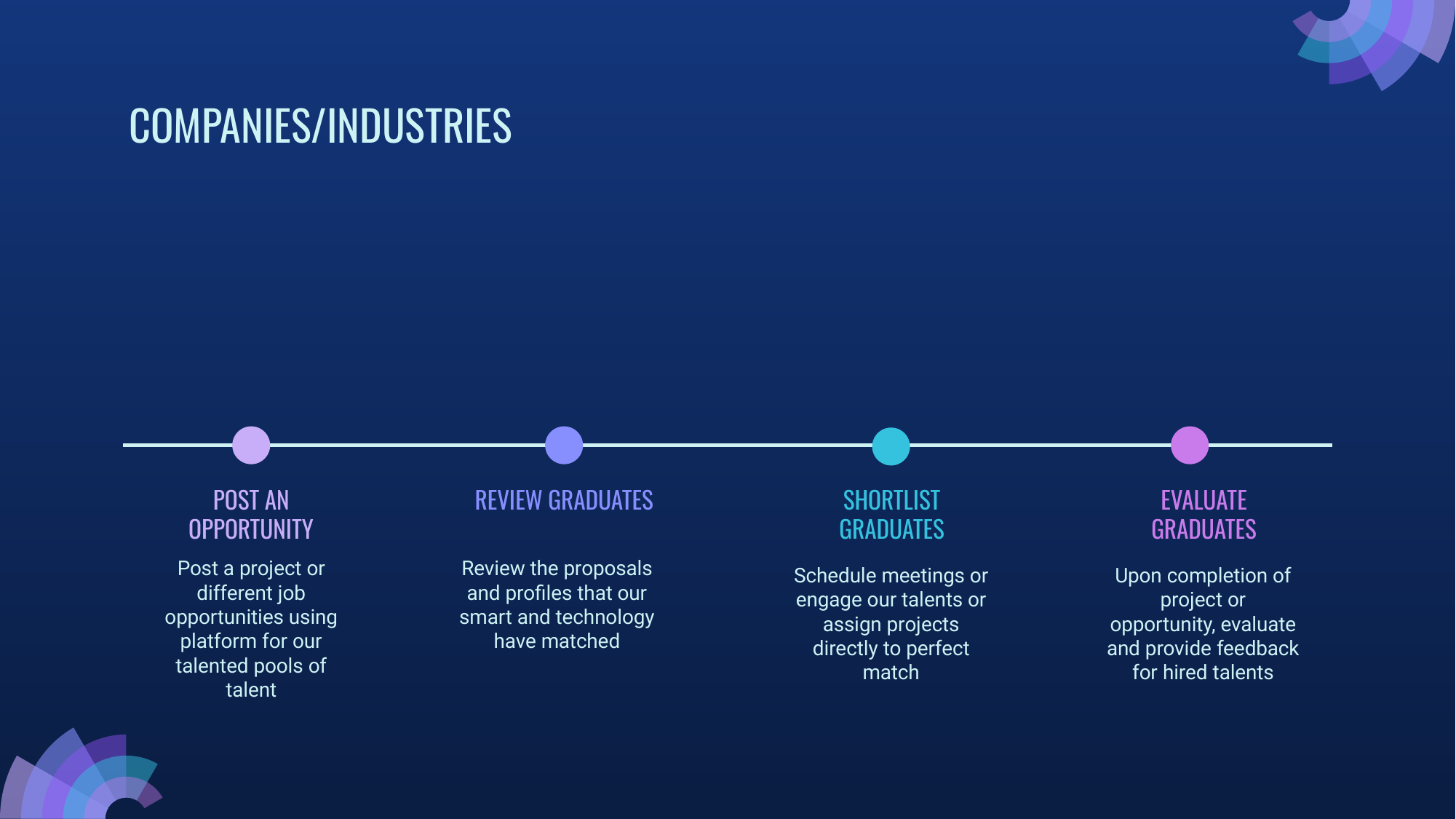

# COMPANIES/INDUSTRIES

POST AN OPPORTUNITY
REVIEW GRADUATES
SHORTLIST GRADUATES
EVALUATE GRADUATES
Review the proposals and profiles that our smart and technology have matched
Post a project or different job opportunities using platform for our talented pools of talent
Schedule meetings or engage our talents or assign projects directly to perfect match
Upon completion of project or opportunity, evaluate and provide feedback for hired talents